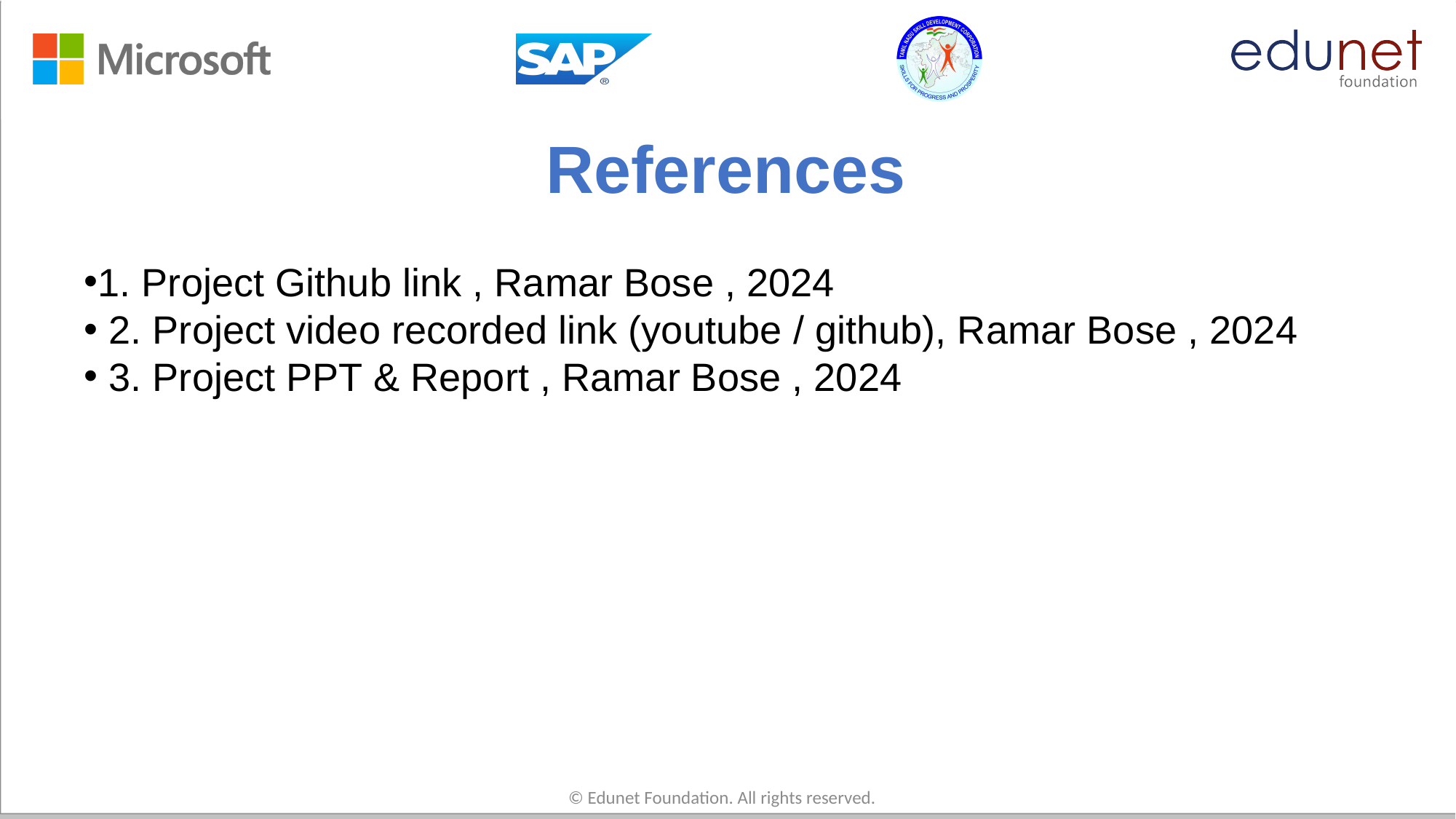

# References
1. Project Github link , Ramar Bose , 2024
 2. Project video recorded link (youtube / github), Ramar Bose , 2024
 3. Project PPT & Report , Ramar Bose , 2024
© Edunet Foundation. All rights reserved.